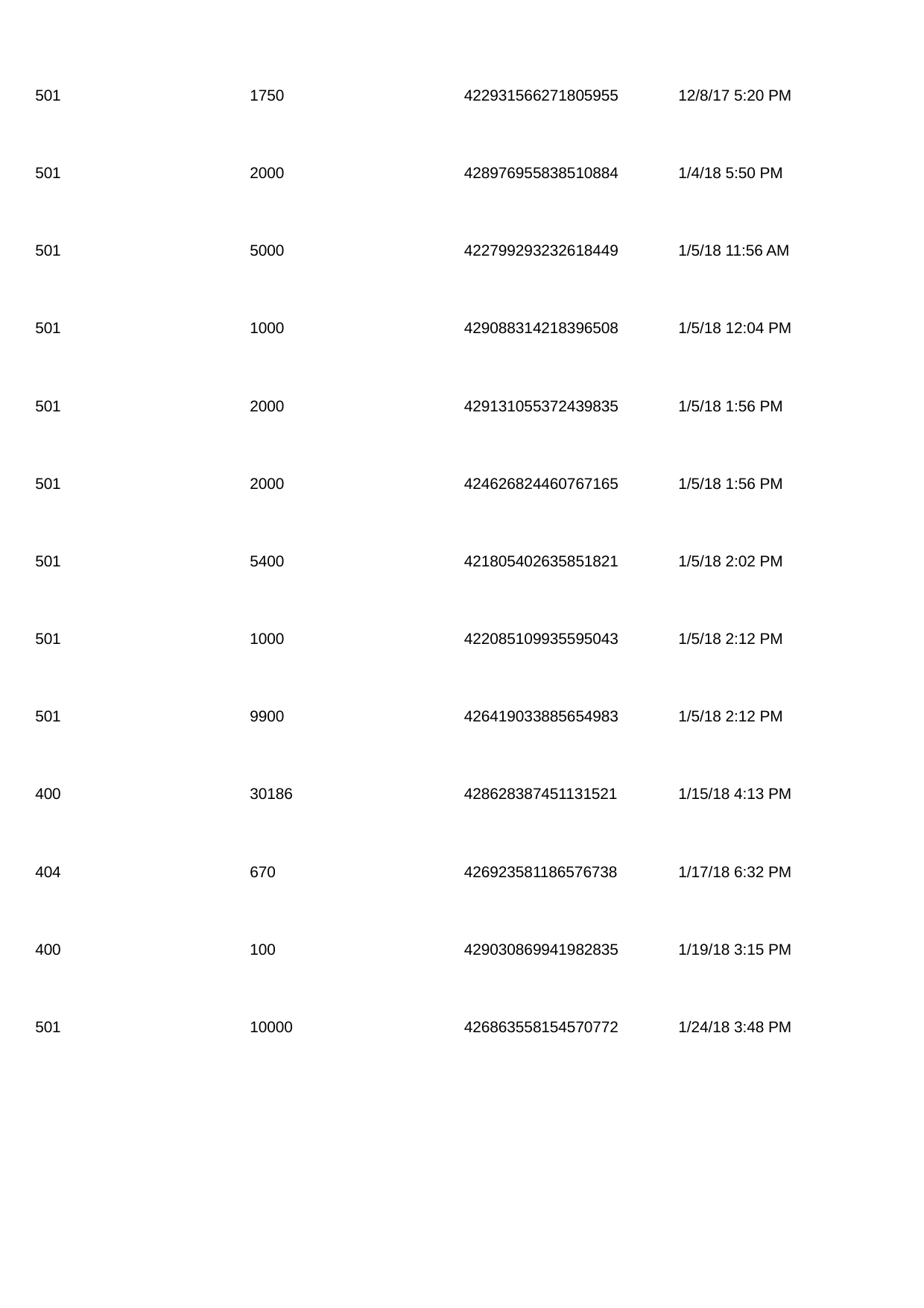

501
1750
422931566271805955
12/8/17 5:20 PM
 501
2000
428976955838510884
1/4/18 5:50 PM
 501
5000
422799293232618449
1/5/18 11:56 AM
 501
1000
429088314218396508
1/5/18 12:04 PM
 501
2000
429131055372439835
1/5/18 1:56 PM
 501
2000
424626824460767165
1/5/18 1:56 PM
 501
5400
421805402635851821
1/5/18 2:02 PM
 501
1000
422085109935595043
1/5/18 2:12 PM
 501
9900
426419033885654983
1/5/18 2:12 PM
 400
30186
428628387451131521
1/15/18 4:13 PM
 404
670
426923581186576738
1/17/18 6:32 PM
 400
100
429030869941982835
1/19/18 3:15 PM
 501
10000
426863558154570772
1/24/18 3:48 PM